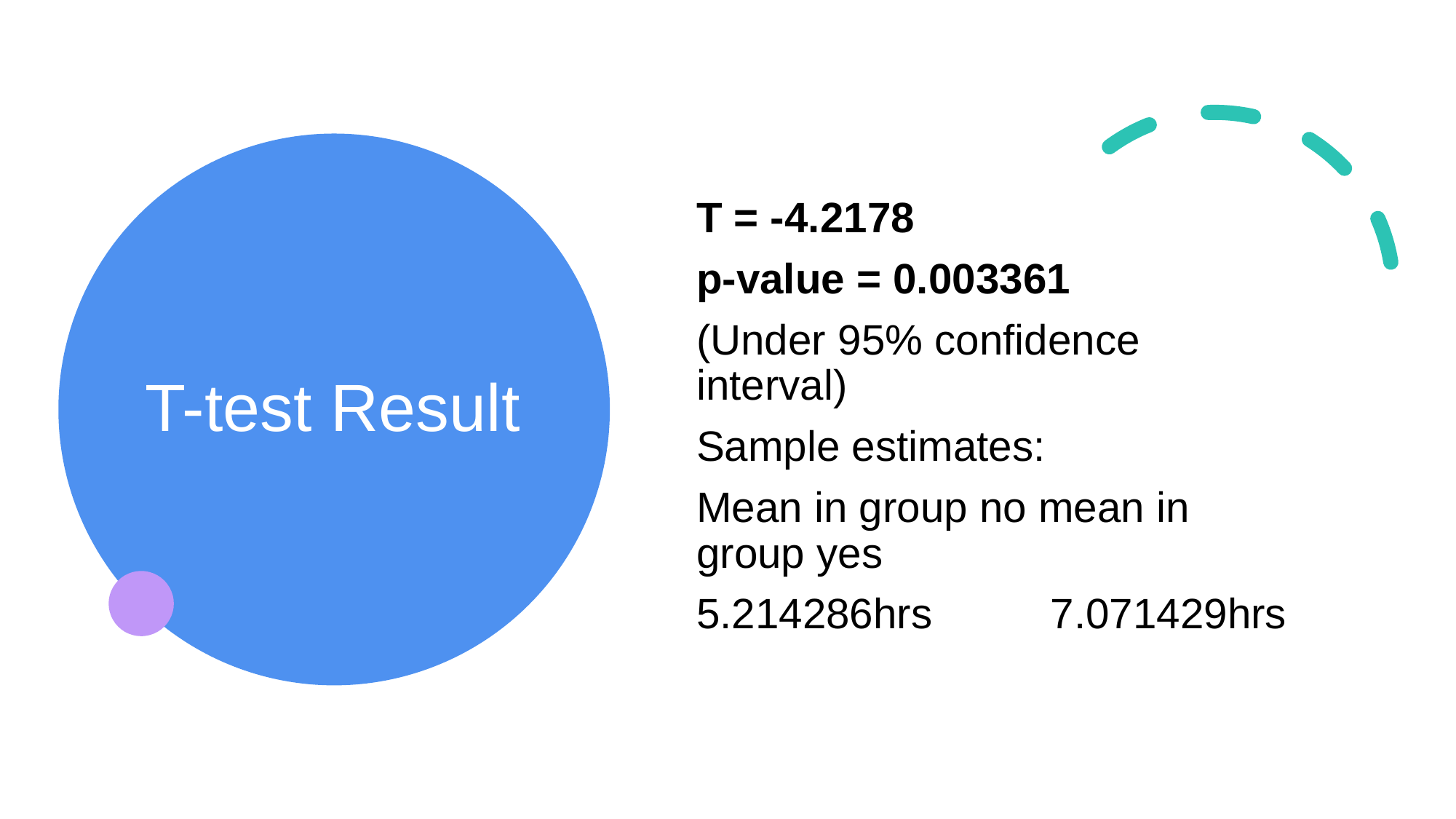

# T-test Result
T = -4.2178
p-value = 0.003361
(Under 95% confidence interval)
Sample estimates:
Mean in group no mean in group yes
5.214286hrs          7.071429hrs